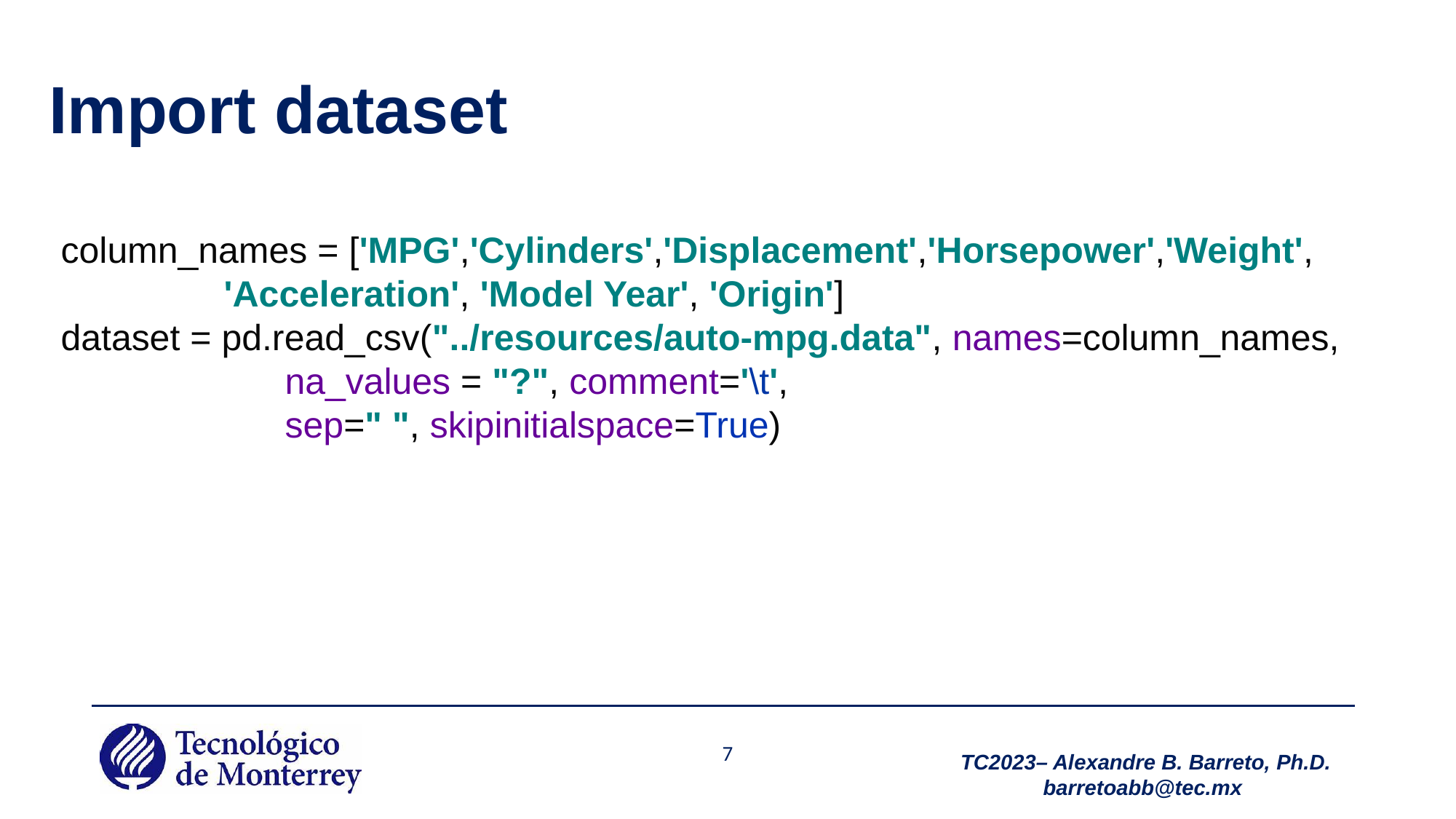

# Import dataset
column_names = ['MPG','Cylinders','Displacement','Horsepower','Weight',
                'Acceleration', 'Model Year', 'Origin']
dataset = pd.read_csv("../resources/auto-mpg.data", names=column_names,
                      na_values = "?", comment='\t',
                      sep=" ", skipinitialspace=True)